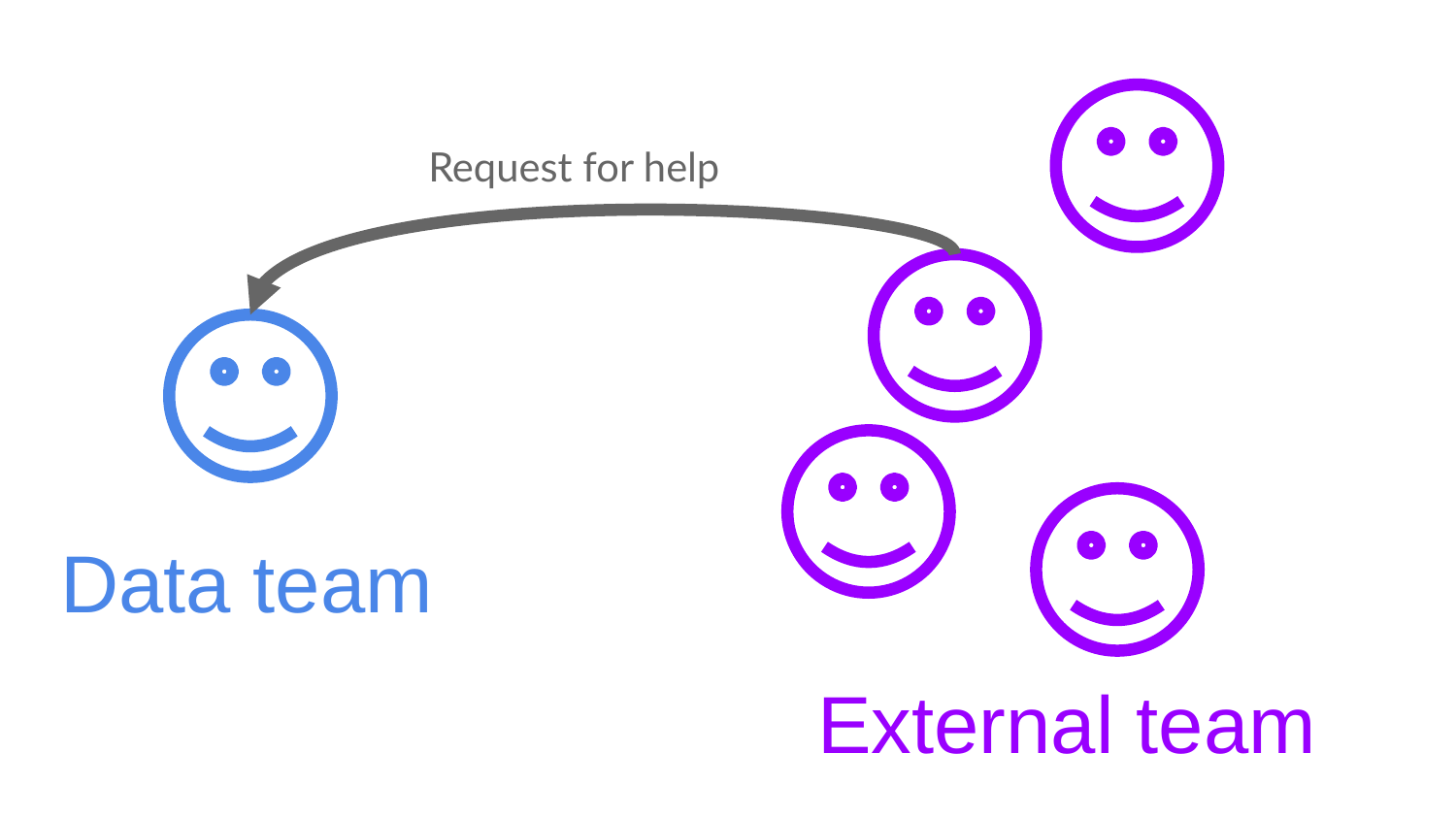

Request for help

Data team
External team